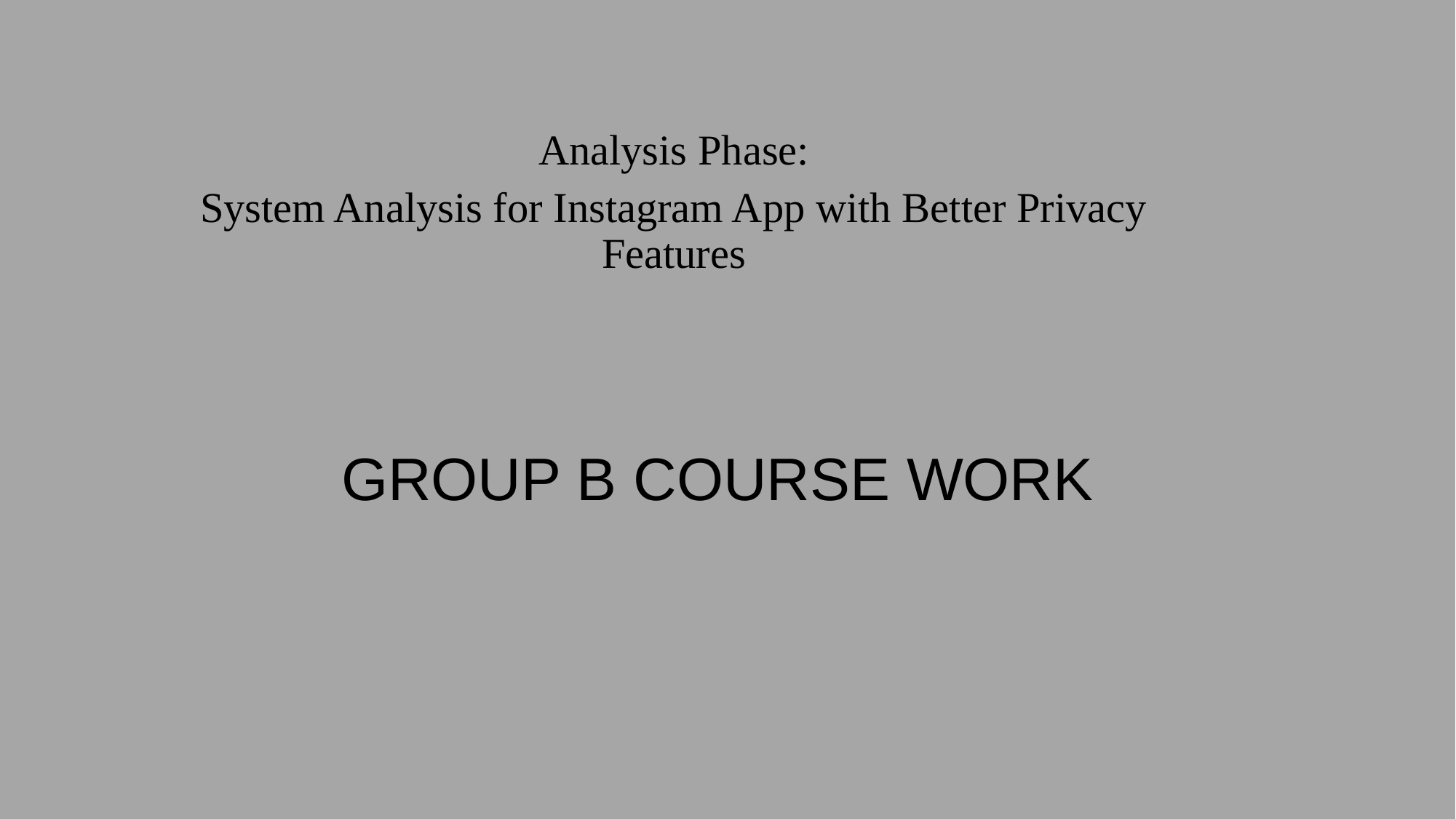

Analysis Phase:
System Analysis for Instagram App with Better Privacy Features

# GROUP B COURSE WORK